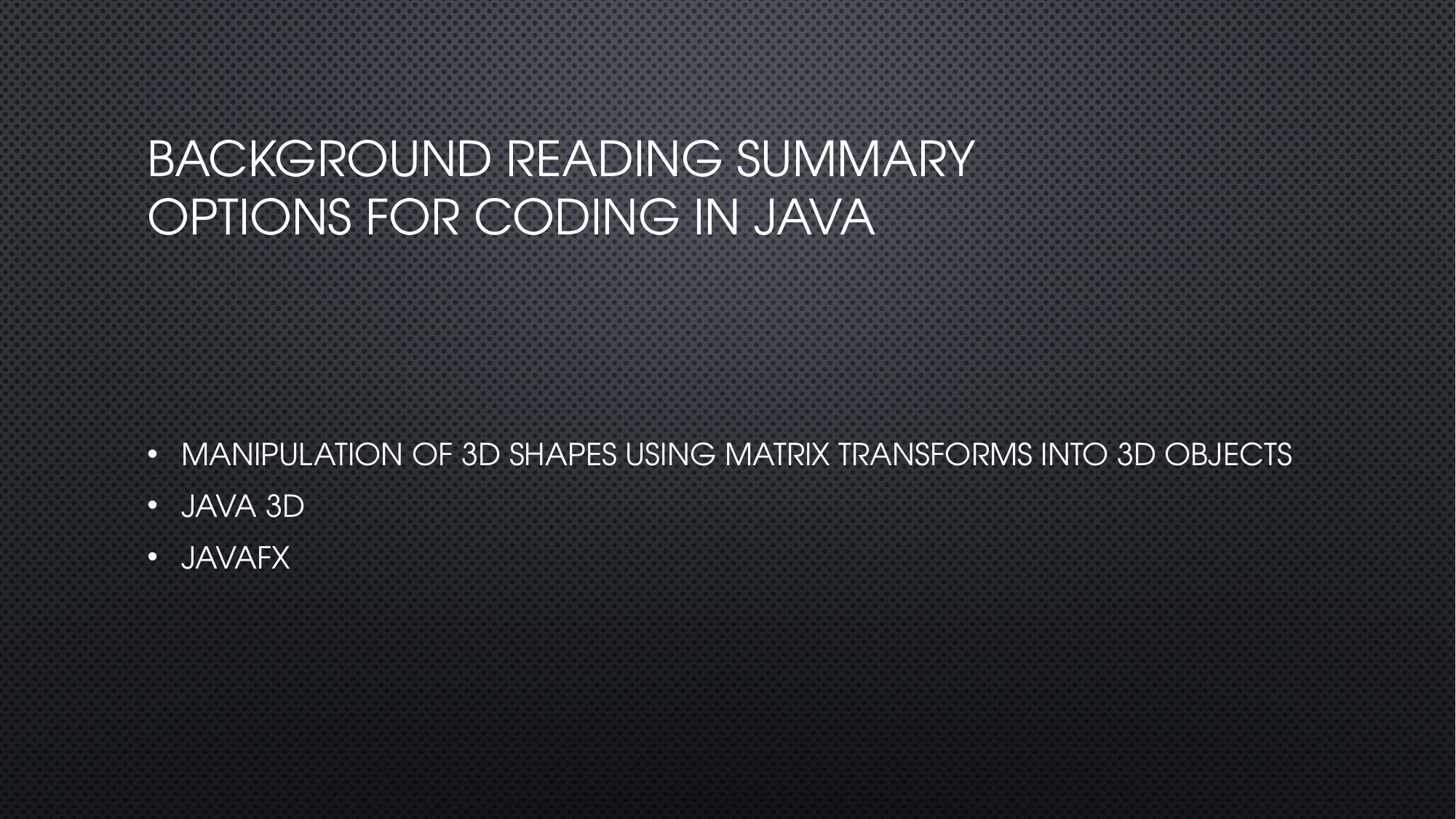

# Background Reading Summary options for coding in java
Manipulation of 3D shapes using matrix transforms into 3D objects
Java 3d
Javafx